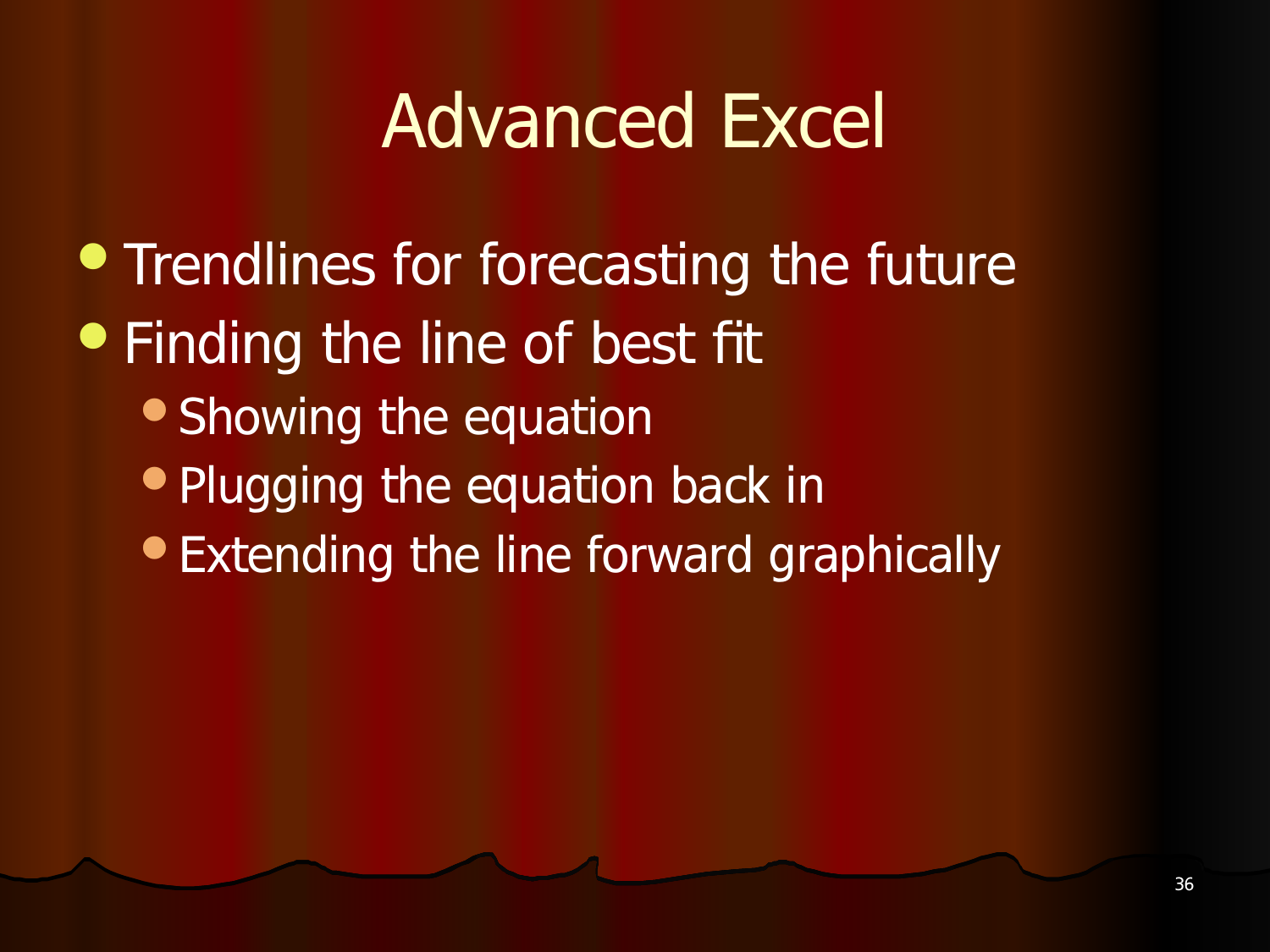

# Advanced Excel
Trendlines for forecasting the future
Finding the line of best fit
Showing the equation
Plugging the equation back in
Extending the line forward graphically
36